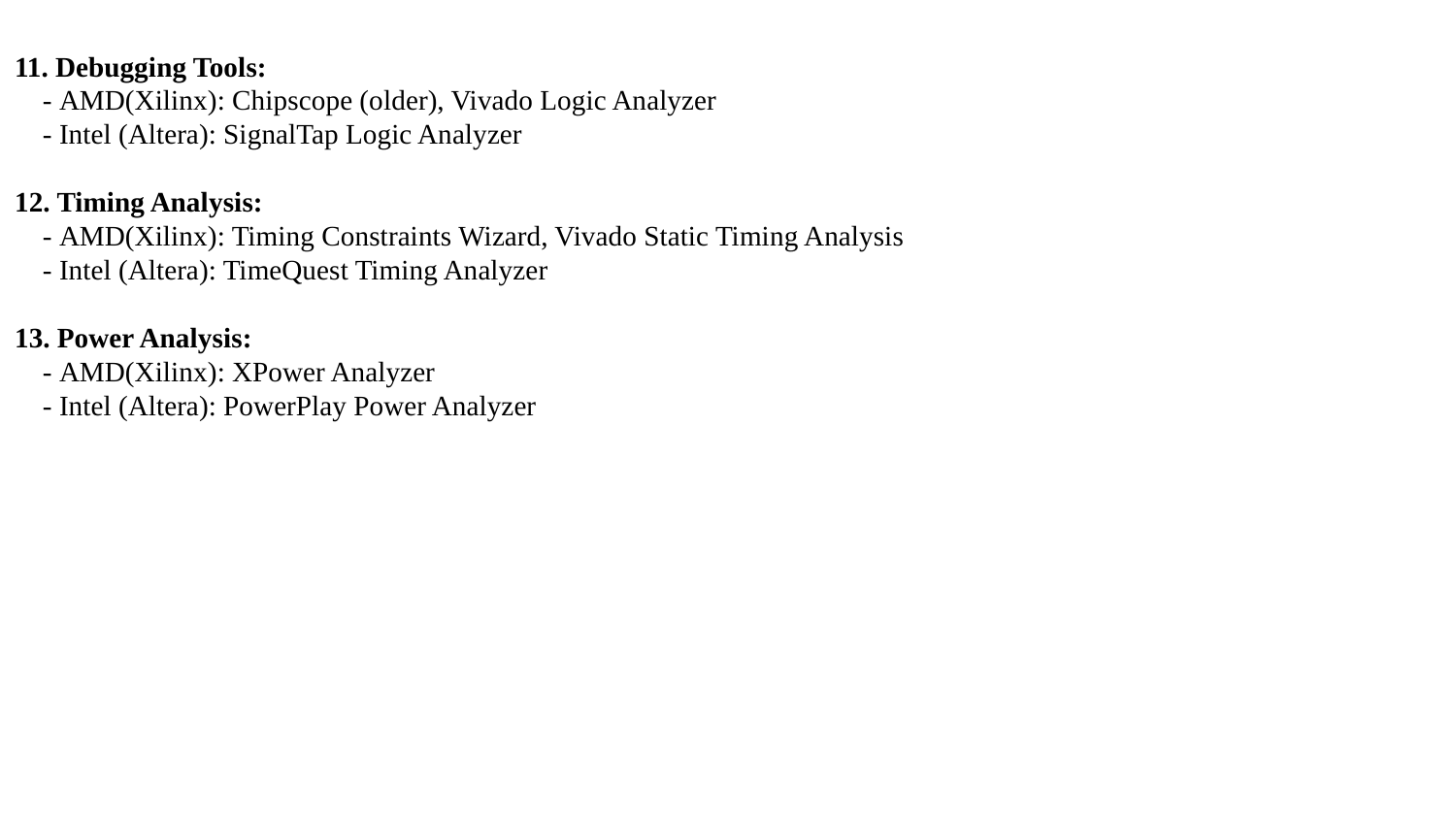

11. Debugging Tools:
    - AMD(Xilinx): Chipscope (older), Vivado Logic Analyzer
    - Intel (Altera): SignalTap Logic Analyzer

12. Timing Analysis:
    - AMD(Xilinx): Timing Constraints Wizard, Vivado Static Timing Analysis
    - Intel (Altera): TimeQuest Timing Analyzer

13. Power Analysis:
    - AMD(Xilinx): XPower Analyzer
    - Intel (Altera): PowerPlay Power Analyzer